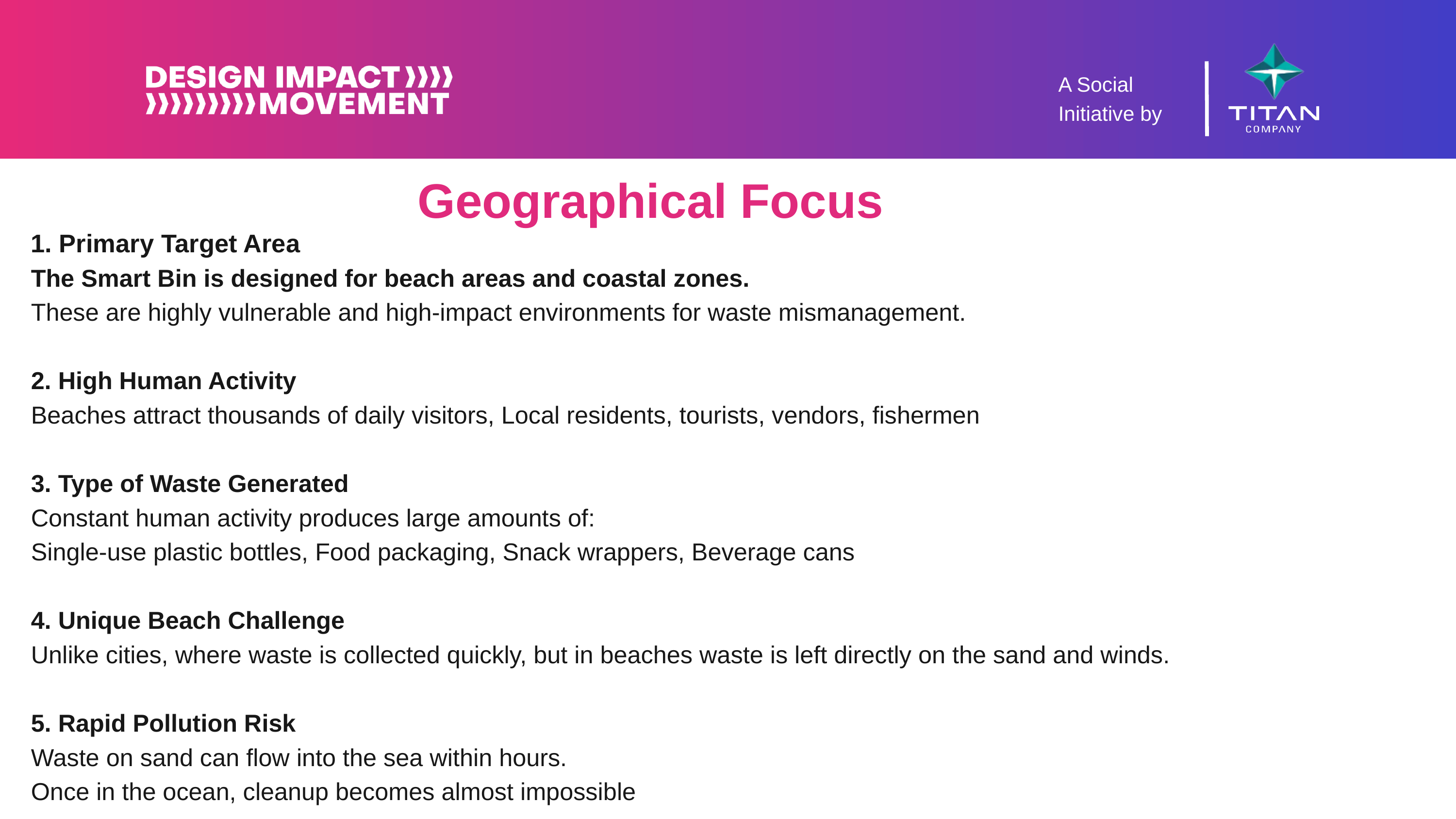

A Social Initiative by
Geographical Focus
1. Primary Target Area
The Smart Bin is designed for beach areas and coastal zones.
These are highly vulnerable and high-impact environments for waste mismanagement.

2. High Human Activity
Beaches attract thousands of daily visitors, Local residents, tourists, vendors, fishermen

3. Type of Waste Generated
Constant human activity produces large amounts of:
Single-use plastic bottles, Food packaging, Snack wrappers, Beverage cans

4. Unique Beach Challenge
Unlike cities, where waste is collected quickly, but in beaches waste is left directly on the sand and winds.

5. Rapid Pollution Risk
Waste on sand can flow into the sea within hours.
Once in the ocean, cleanup becomes almost impossible